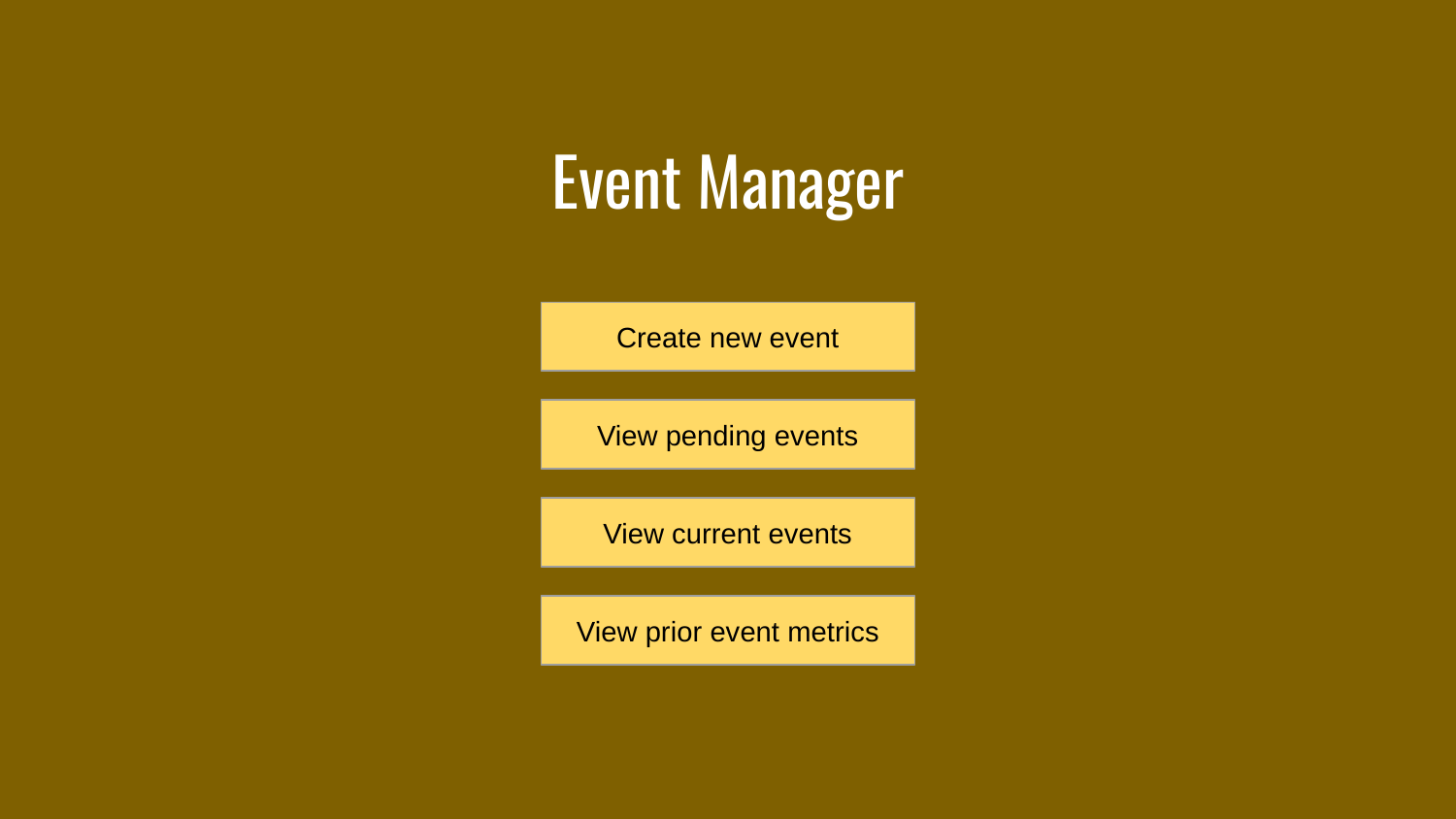

Event Manager

Create new event
View pending events
View current events
View prior event metrics